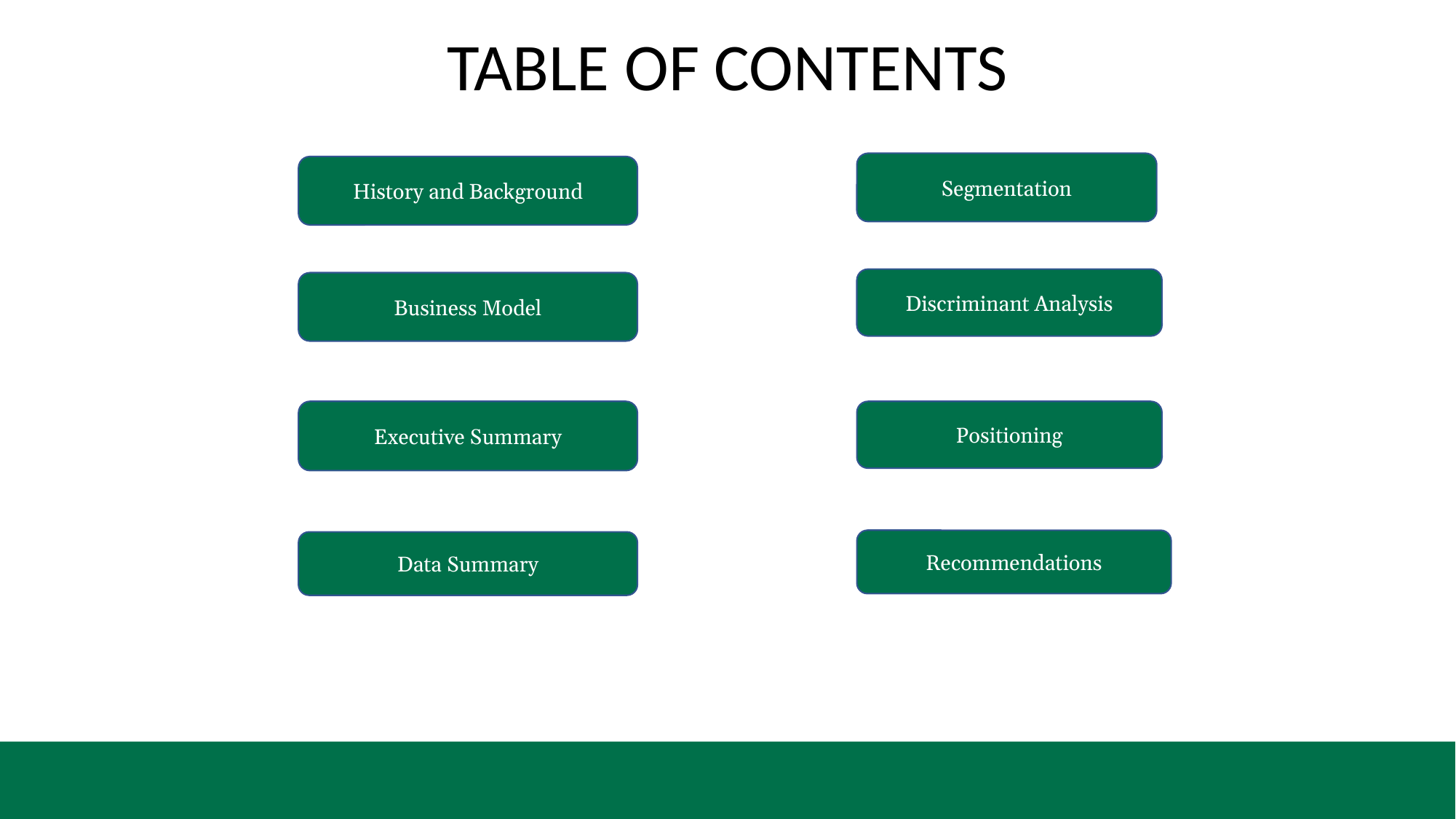

TABLE OF CONTENTS

Segmentation

History and Background

Discriminant Analysis
Business Model
Executive Summary
Positioning
Recommendations

Data Summary